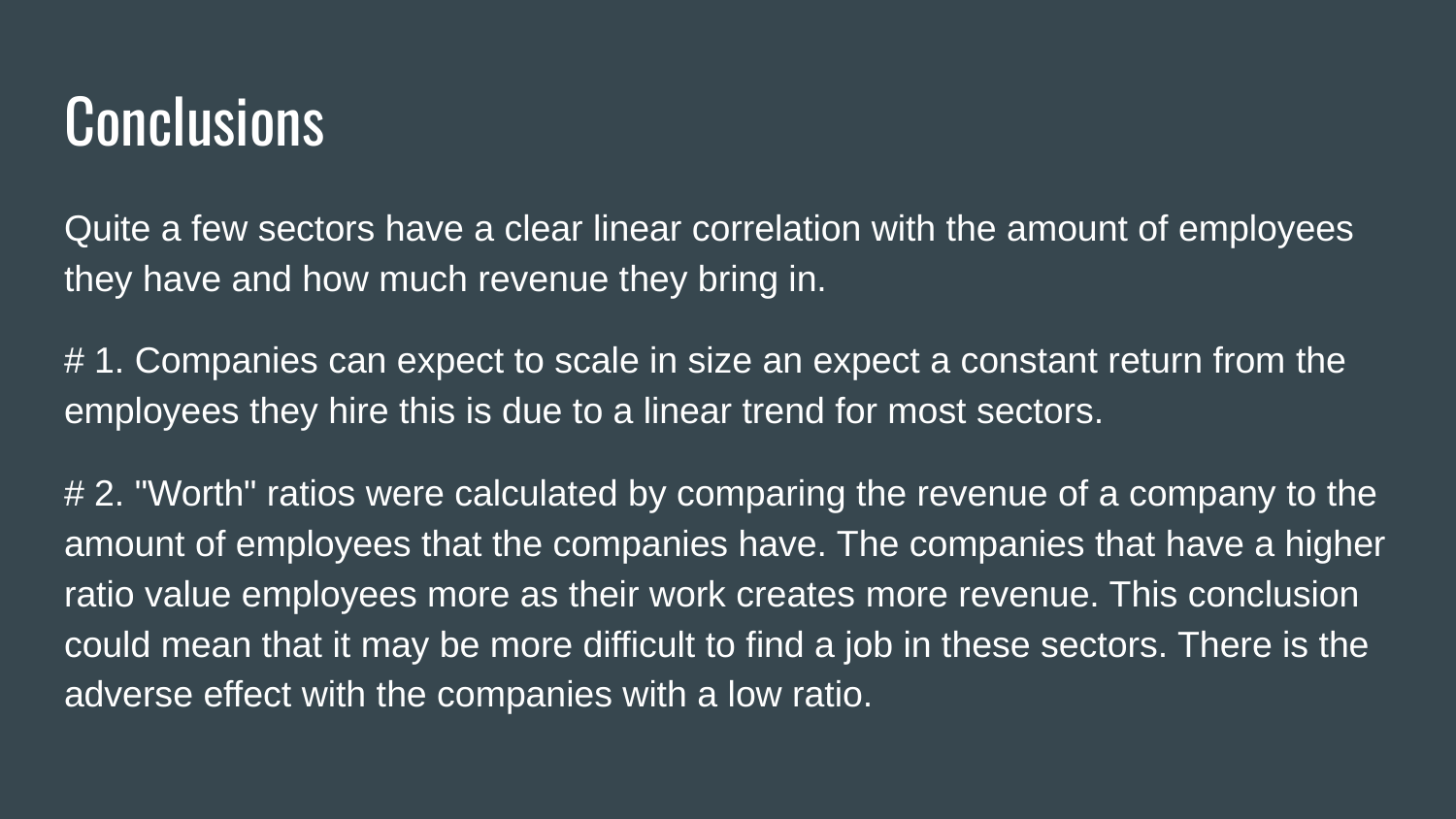

# Conclusions
Quite a few sectors have a clear linear correlation with the amount of employees they have and how much revenue they bring in.
# 1. Companies can expect to scale in size an expect a constant return from the employees they hire this is due to a linear trend for most sectors.
# 2. "Worth" ratios were calculated by comparing the revenue of a company to the amount of employees that the companies have. The companies that have a higher ratio value employees more as their work creates more revenue. This conclusion could mean that it may be more difficult to find a job in these sectors. There is the adverse effect with the companies with a low ratio.